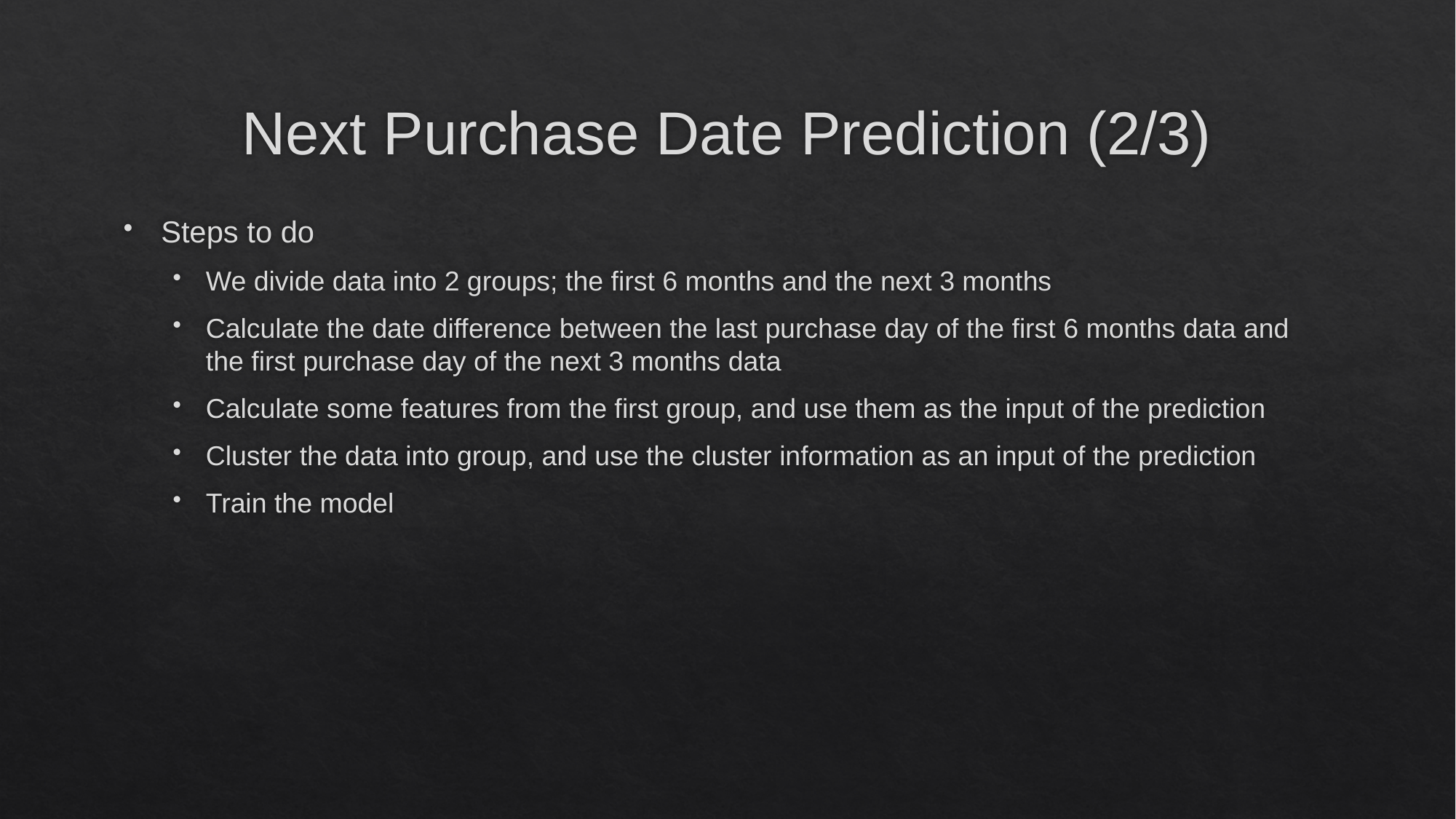

# Next Purchase Date Prediction (2/3)
Steps to do
We divide data into 2 groups; the first 6 months and the next 3 months
Calculate the date difference between the last purchase day of the first 6 months data and the first purchase day of the next 3 months data
Calculate some features from the first group, and use them as the input of the prediction
Cluster the data into group, and use the cluster information as an input of the prediction
Train the model